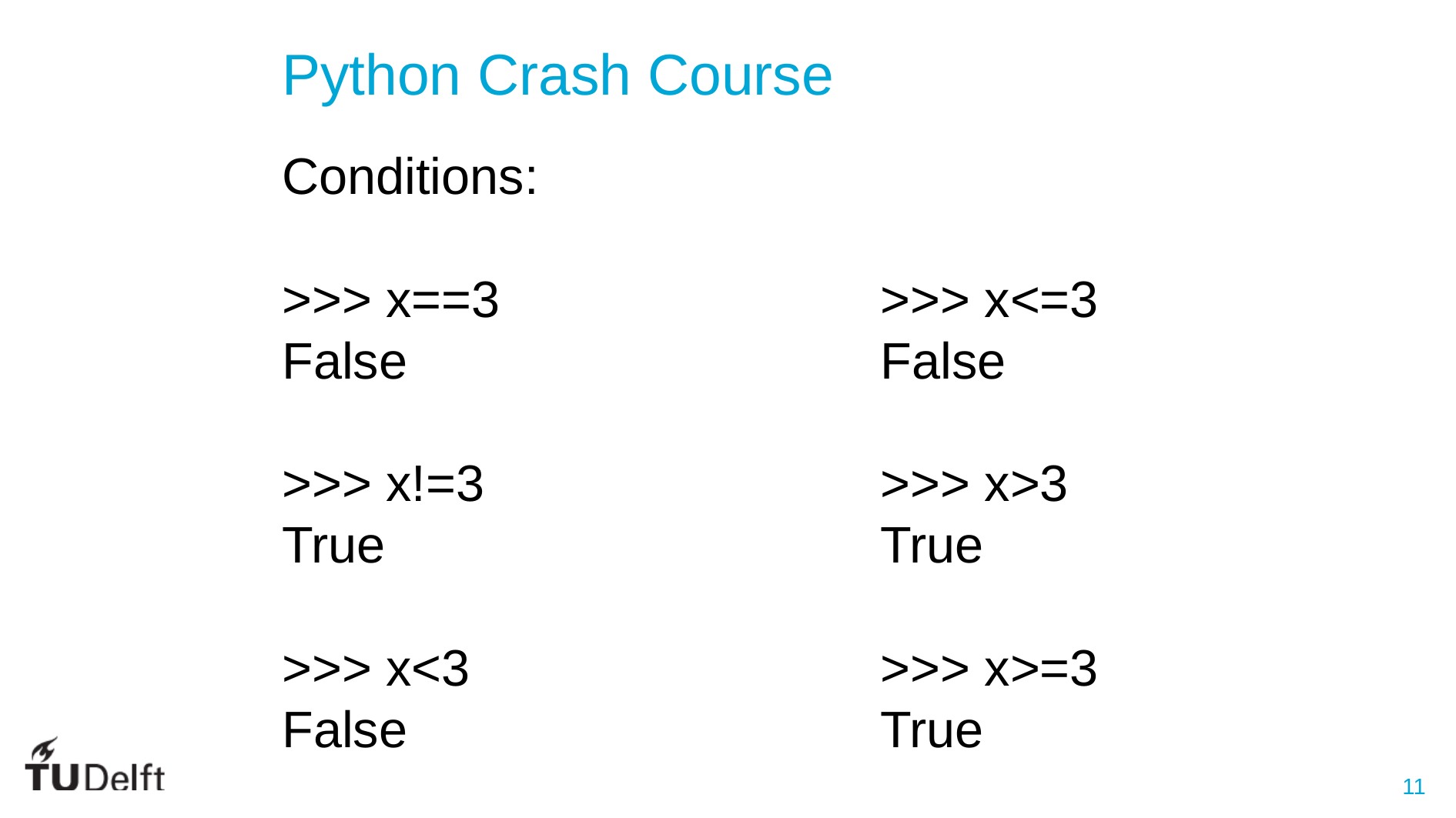

Python Crash Course
Conditions:

>>> x==3
False

>>> x!=3
True

>>> x<3
False

>>> x<=3
False

>>> x>3
True

>>> x>=3
True